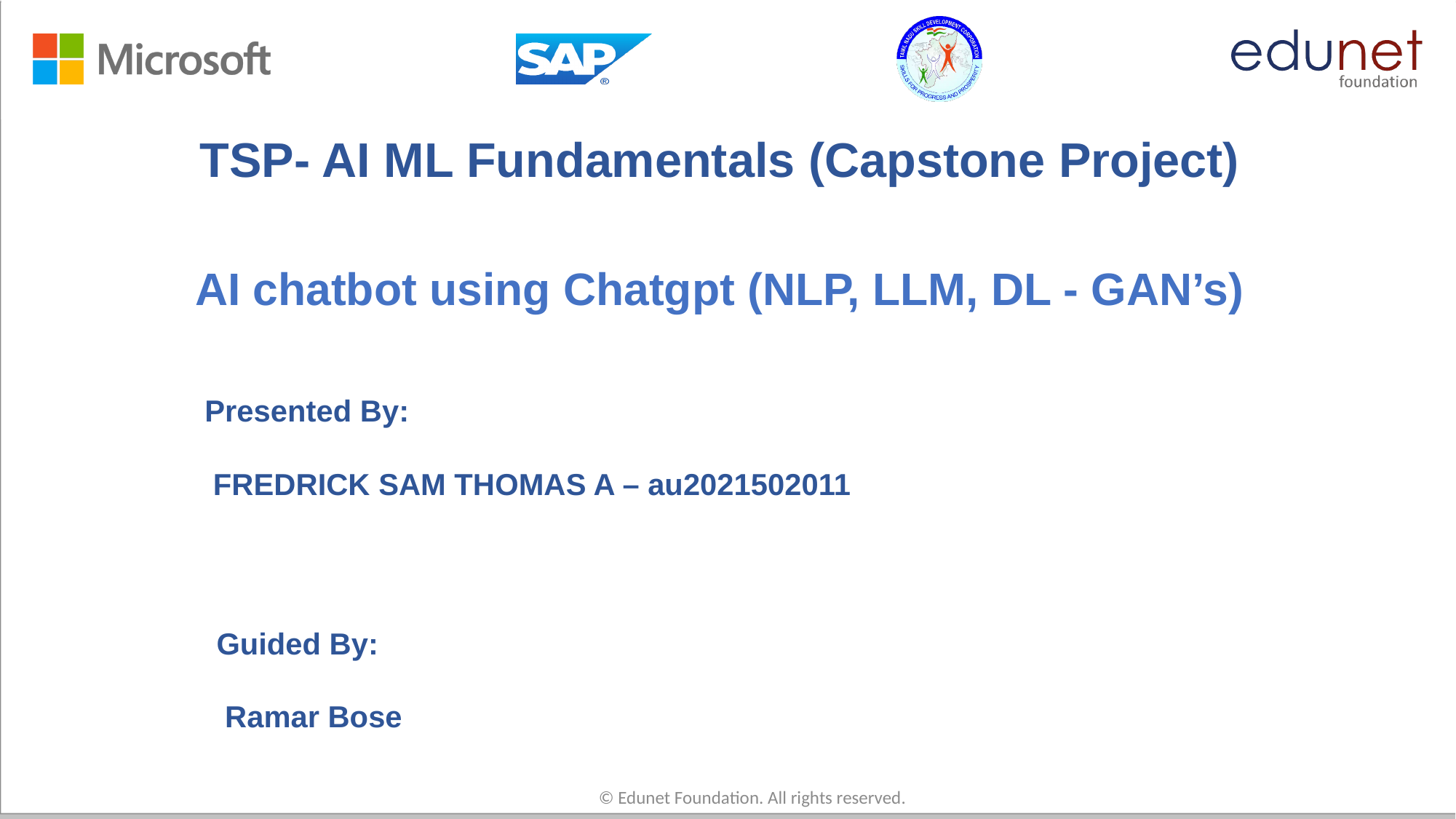

TSP- AI ML Fundamentals (Capstone Project)
# AI chatbot using Chatgpt (NLP, LLM, DL - GAN’s)
Presented By:

 FREDRICK SAM THOMAS A – au2021502011
Guided By:

 Ramar Bose
© Edunet Foundation. All rights reserved.